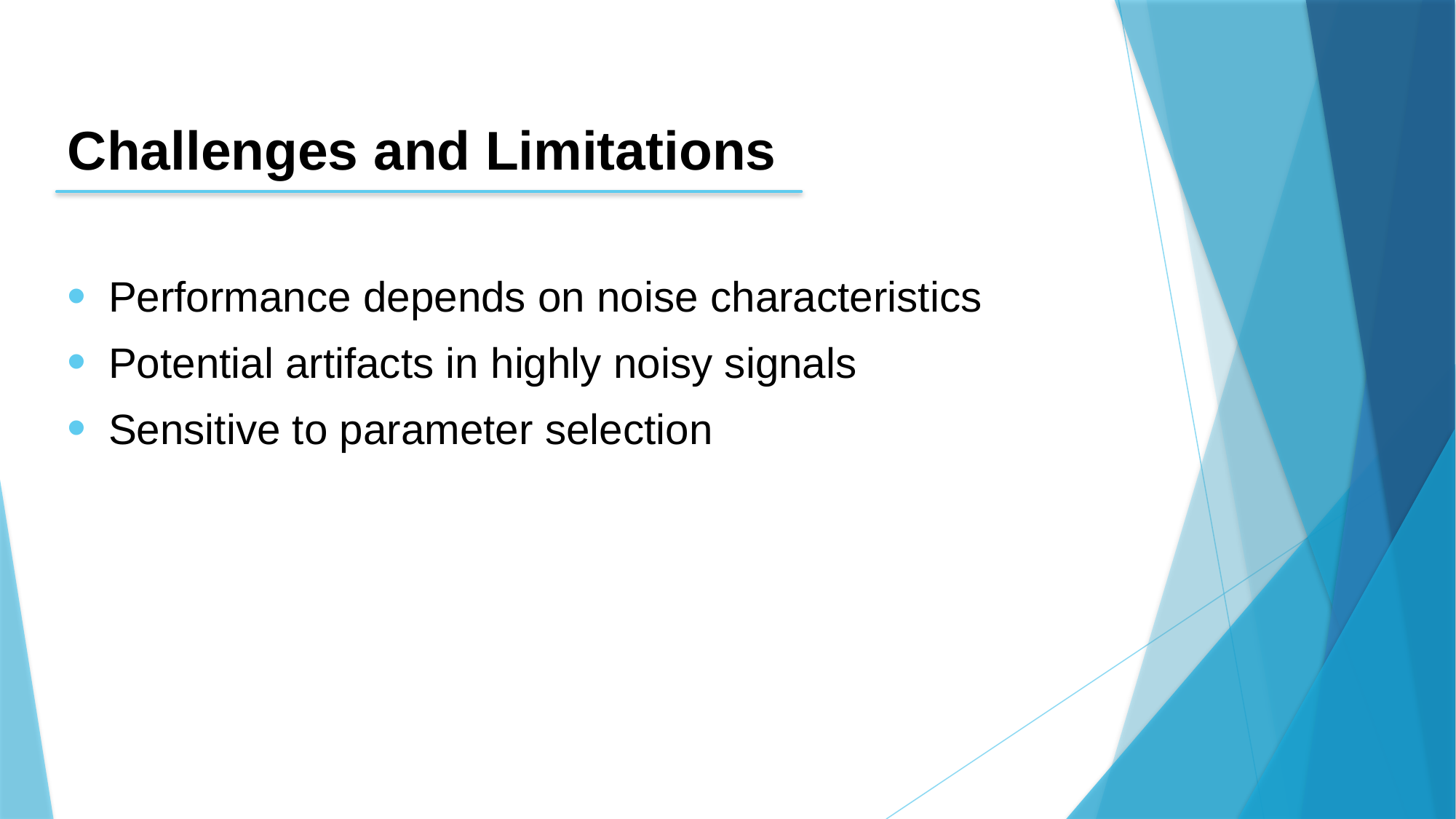

# Challenges and Limitations
Performance depends on noise characteristics
Potential artifacts in highly noisy signals
Sensitive to parameter selection